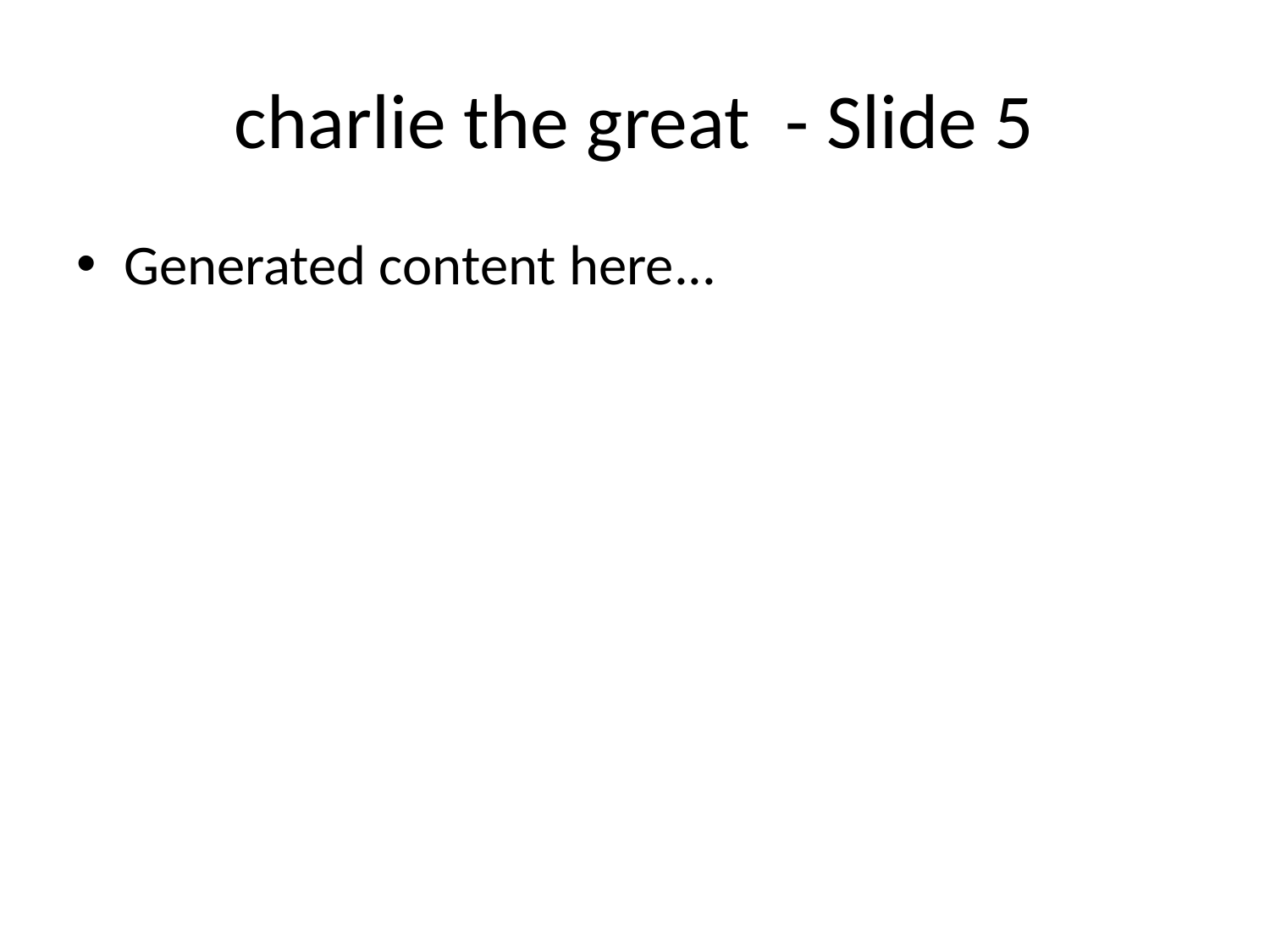

# charlie the great  - Slide 5
Generated content here...